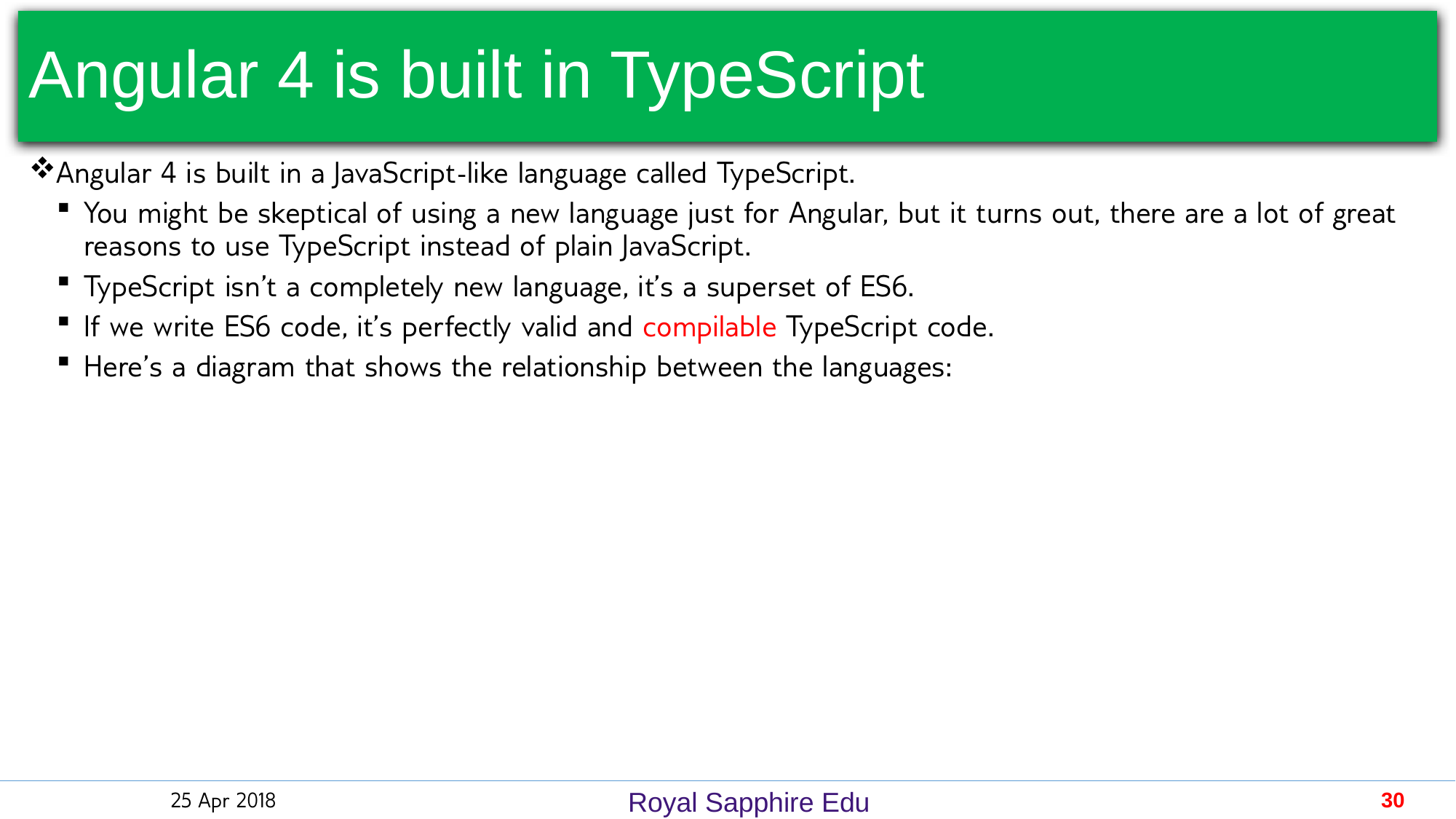

# Angular 4 is built in TypeScript
Angular 4 is built in a JavaScript-like language called TypeScript.
You might be skeptical of using a new language just for Angular, but it turns out, there are a lot of great reasons to use TypeScript instead of plain JavaScript.
TypeScript isn’t a completely new language, it’s a superset of ES6.
If we write ES6 code, it’s perfectly valid and compilable TypeScript code.
Here’s a diagram that shows the relationship between the languages:
25 Apr 2018
30